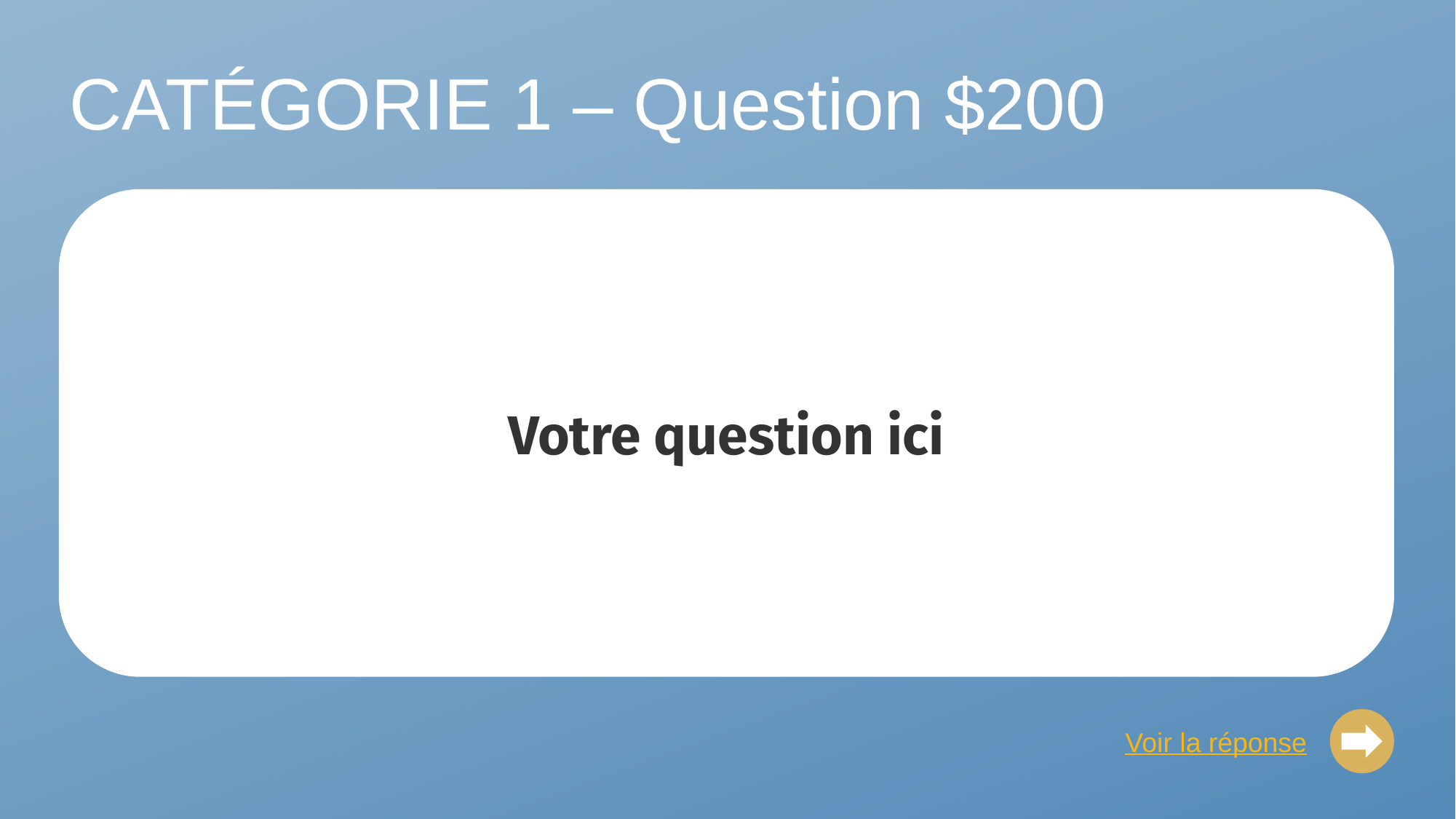

# CATÉGORIE 1 – Question $200
Votre question ici

Voir la réponse